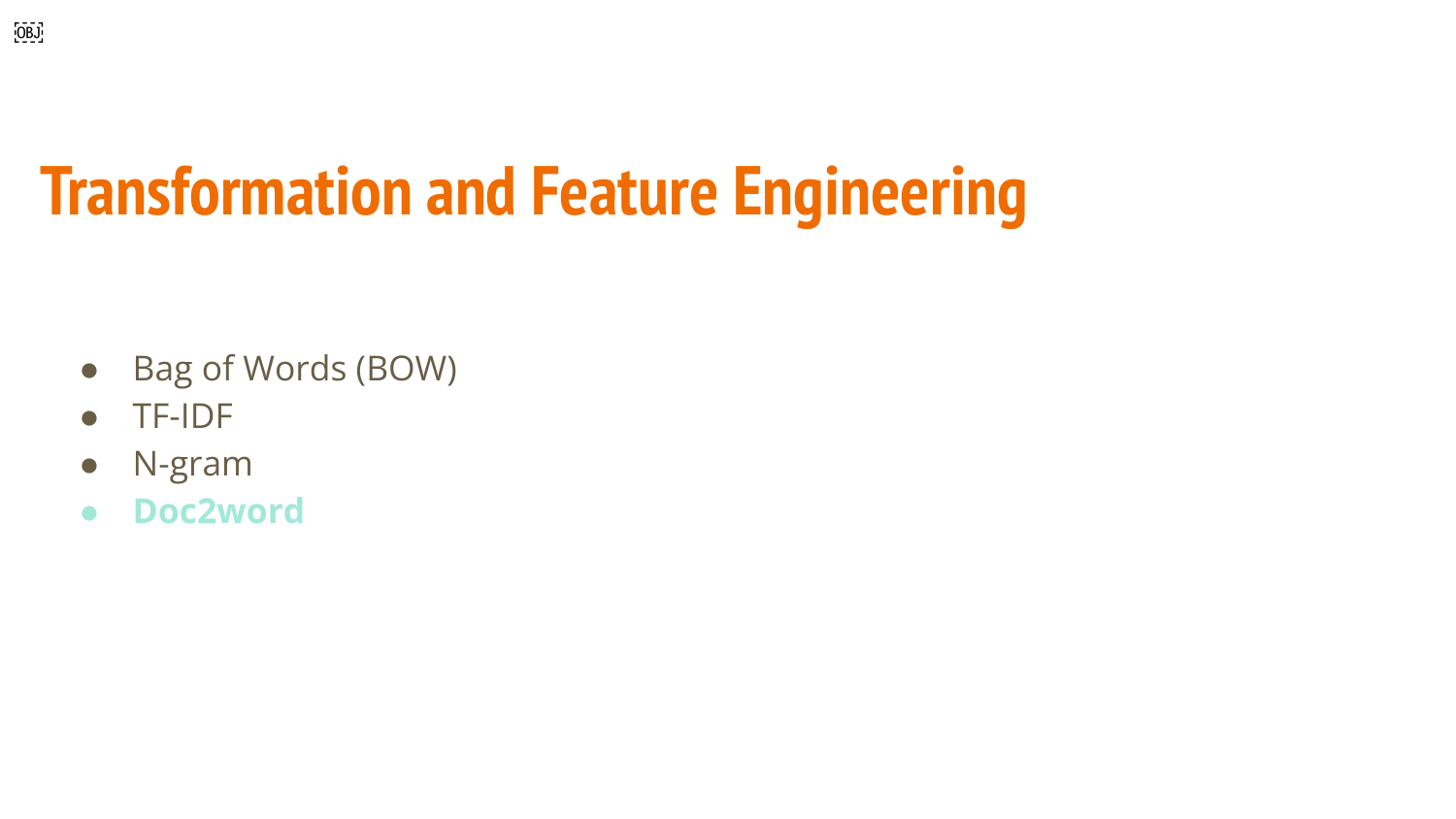

￼
# Transformation and Feature Engineering
Bag of Words (BOW)
TF-IDF
N-gram
Doc2word